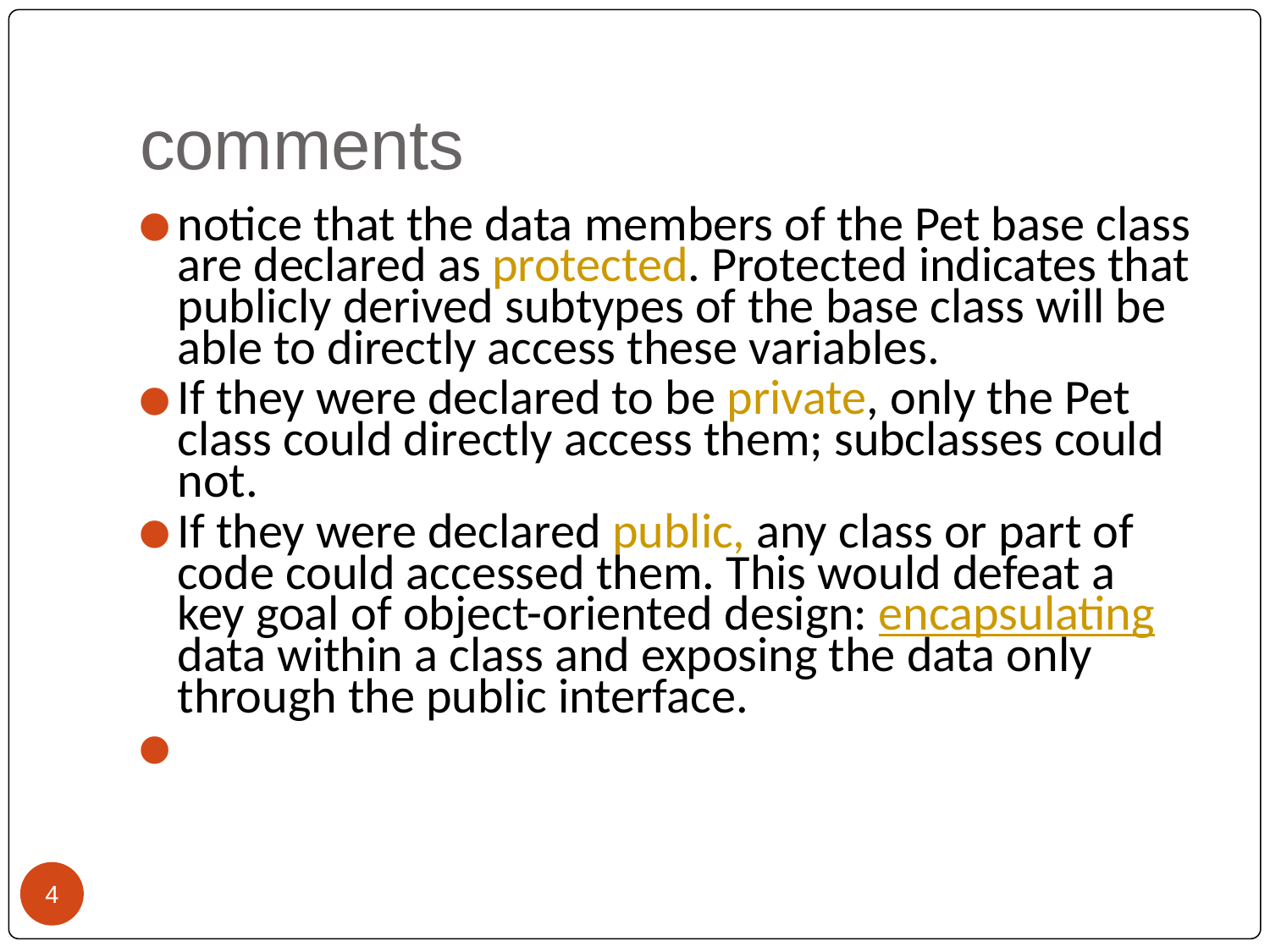

# comments
notice that the data members of the Pet base class are declared as protected. Protected indicates that publicly derived subtypes of the base class will be able to directly access these variables.
If they were declared to be private, only the Pet class could directly access them; subclasses could not.
If they were declared public, any class or part of code could accessed them. This would defeat a key goal of object-oriented design: encapsulating data within a class and exposing the data only through the public interface.

4